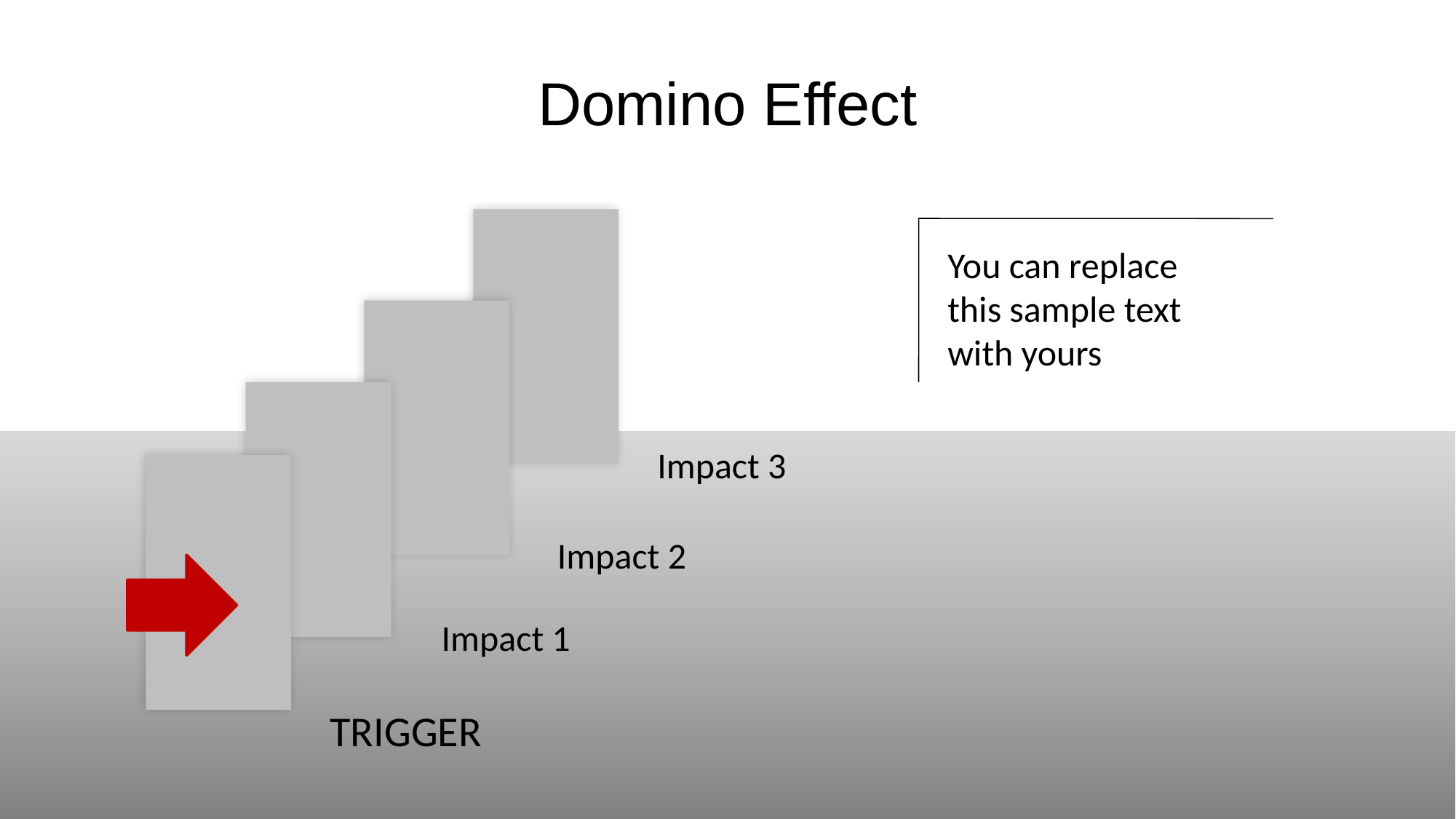

# Domino Effect

You can replace this sample text with yours

Impact 3

Impact 2

TRIGGER
Impact 1